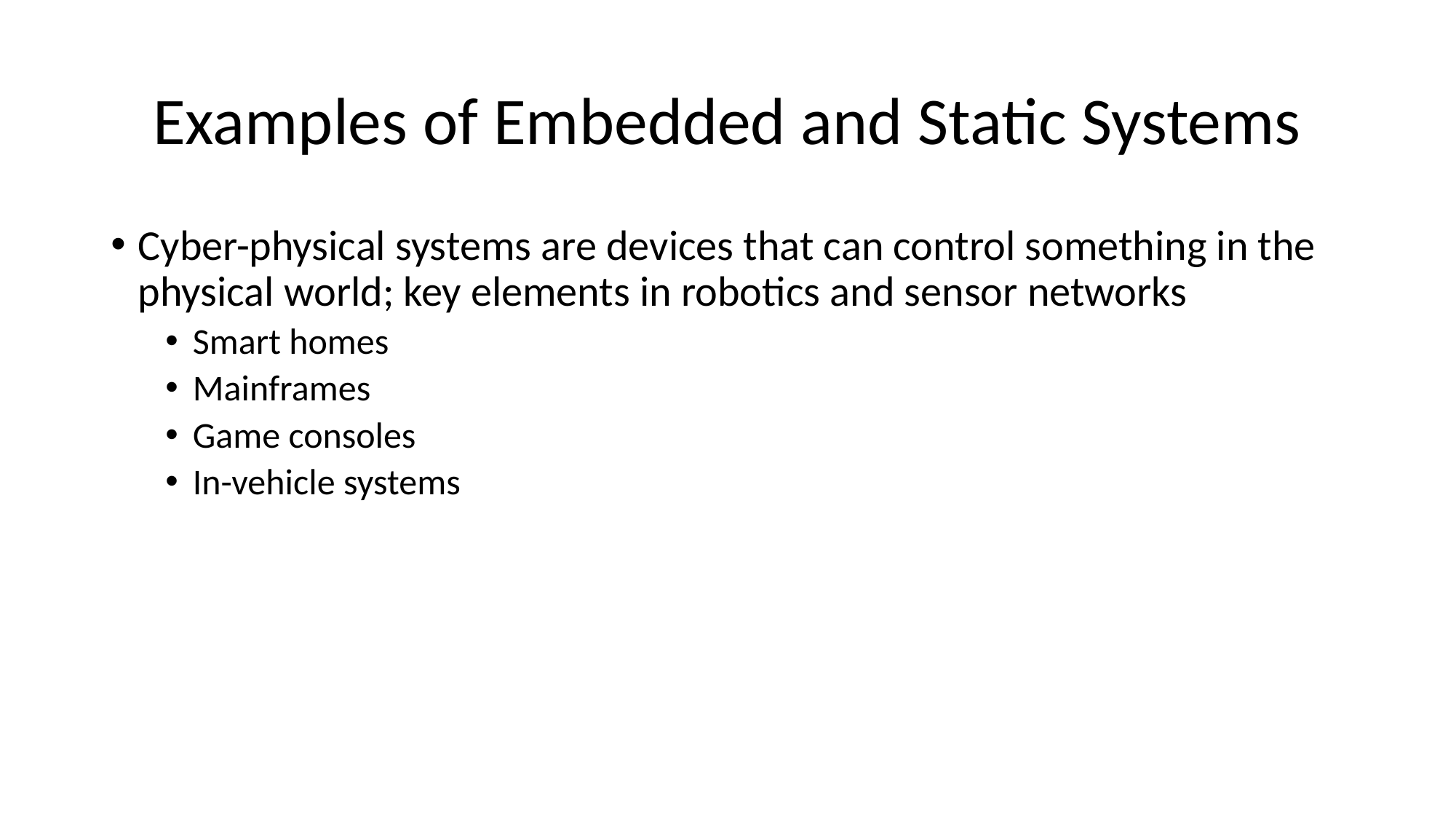

# Examples of Embedded and Static Systems
Cyber-physical systems are devices that can control something in the physical world; key elements in robotics and sensor networks
Smart homes
Mainframes
Game consoles
In-vehicle systems